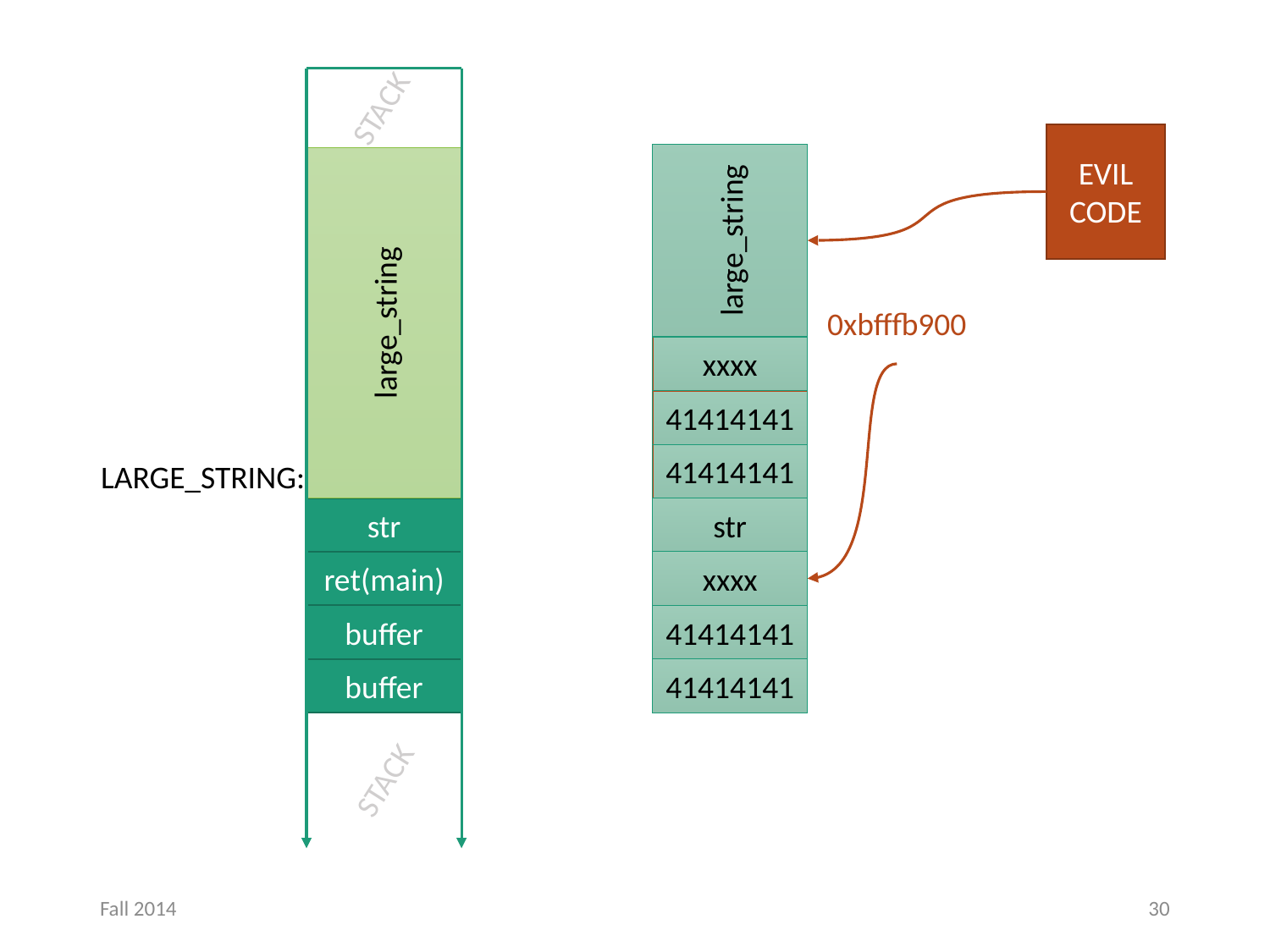

STACK
EVIL CODE
large_string
large_string
0xbfffb900
xxxx
41414141
41414141
LARGE_STRING:
str
str
ret(main)
xxxx
buffer
41414141
buffer
41414141
STACK
Fall 2014
30